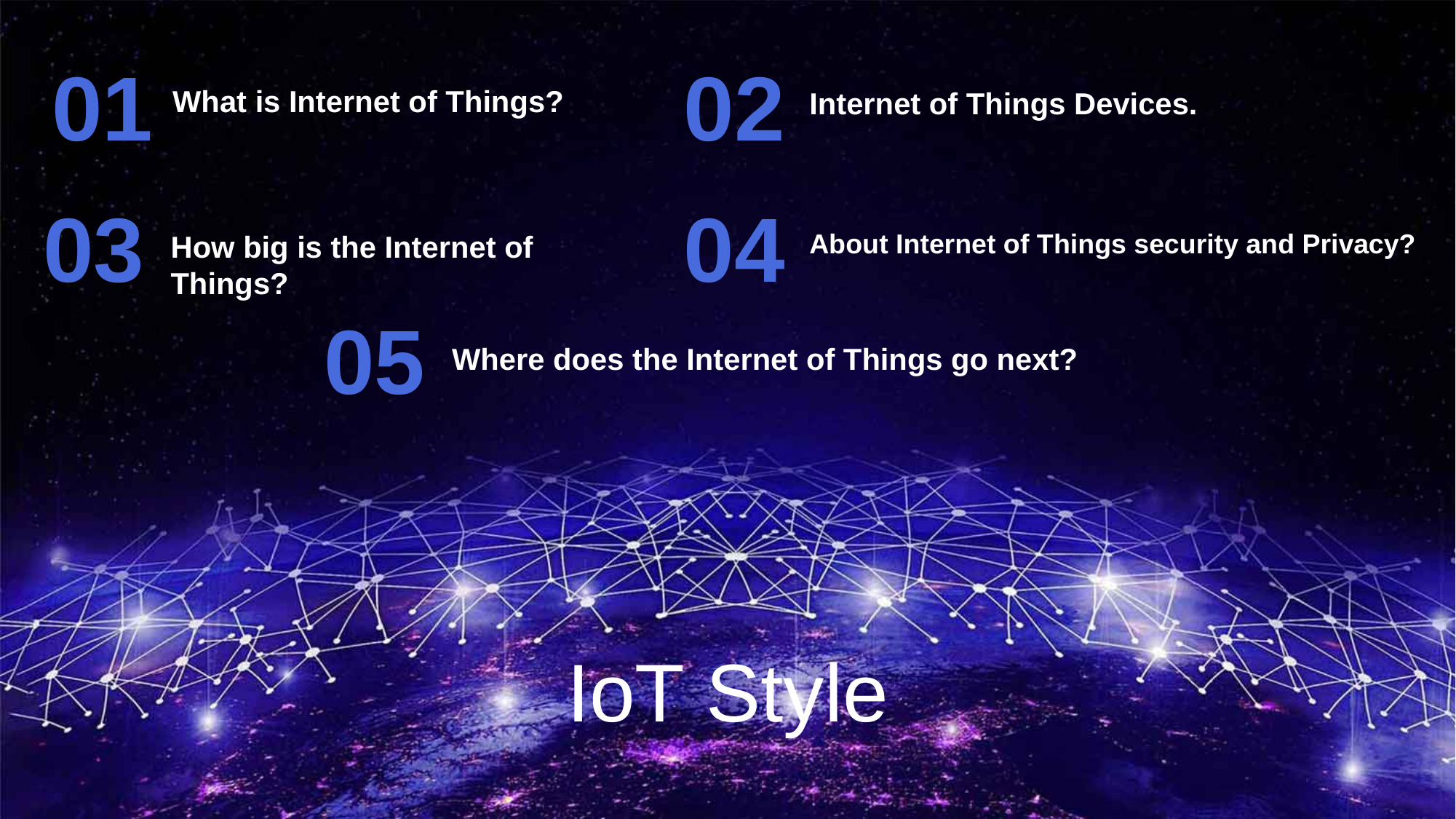

02
Internet of Things Devices.
01
What is Internet of Things?
03
How big is the Internet of Things?
04
About Internet of Things security and Privacy?

05
Where does the Internet of Things go next?
IoT Style